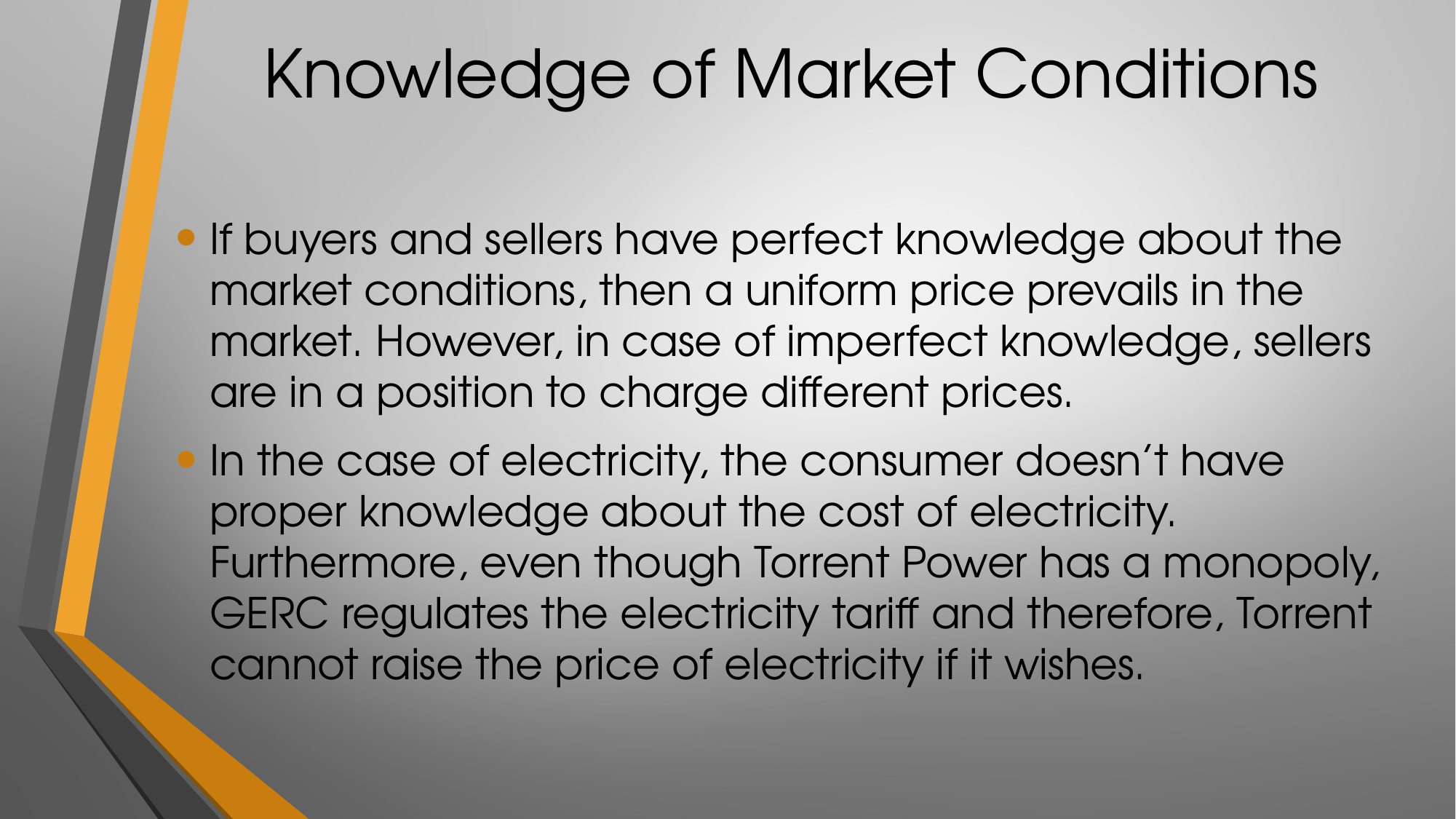

# Knowledge of Market Conditions
If buyers and sellers have perfect knowledge about the market conditions, then a uniform price prevails in the market. However, in case of imperfect knowledge, sellers are in a position to charge different prices.
In the case of electricity, the consumer doesn’t have proper knowledge about the cost of electricity. Furthermore, even though Torrent Power has a monopoly, GERC regulates the electricity tariff and therefore, Torrent cannot raise the price of electricity if it wishes.